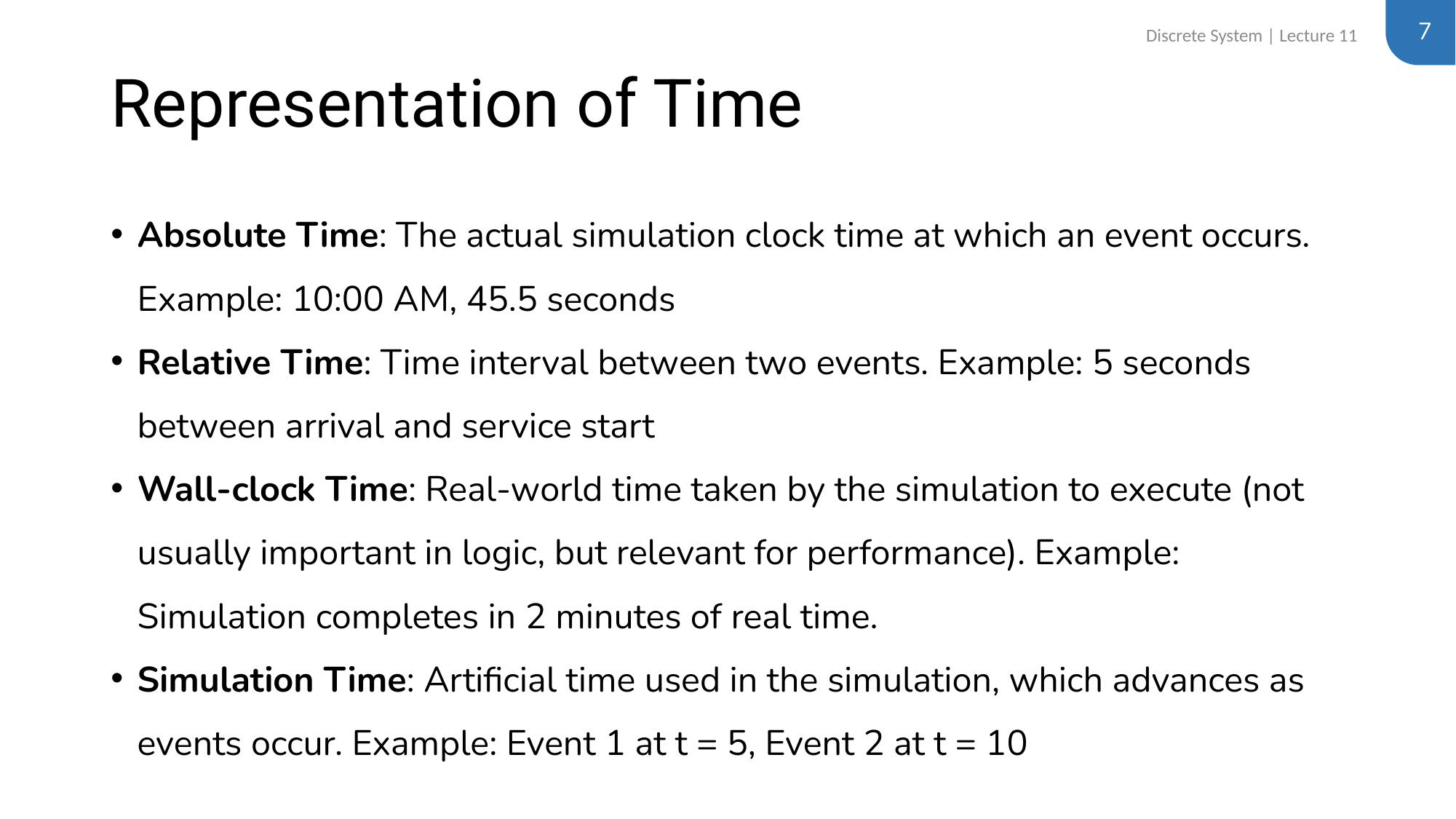

7
Discrete System | Lecture 11
# Representation of Time
Absolute Time: The actual simulation clock time at which an event occurs. Example: 10:00 AM, 45.5 seconds
Relative Time: Time interval between two events. Example: 5 seconds between arrival and service start
Wall-clock Time: Real-world time taken by the simulation to execute (not usually important in logic, but relevant for performance). Example: Simulation completes in 2 minutes of real time.
Simulation Time: Artificial time used in the simulation, which advances as events occur. Example: Event 1 at t = 5, Event 2 at t = 10